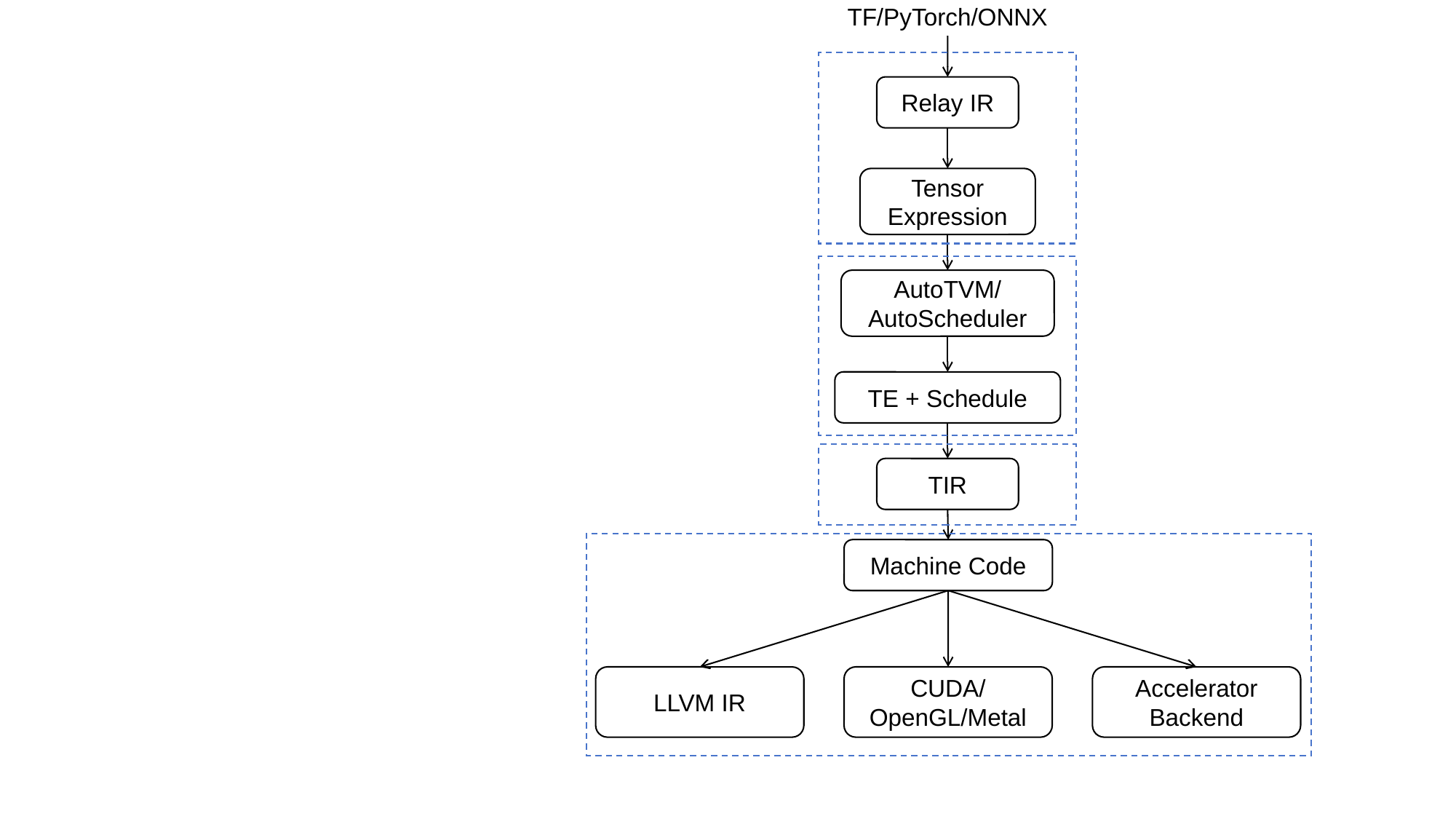

TF/PyTorch/ONNX

Relay IR
Tensor Expression

AutoTVM/ AutoScheduler
TE + Schedule

TIR

Machine Code
LLVM IR
CUDA/
OpenGL/Metal
Accelerator
Backend